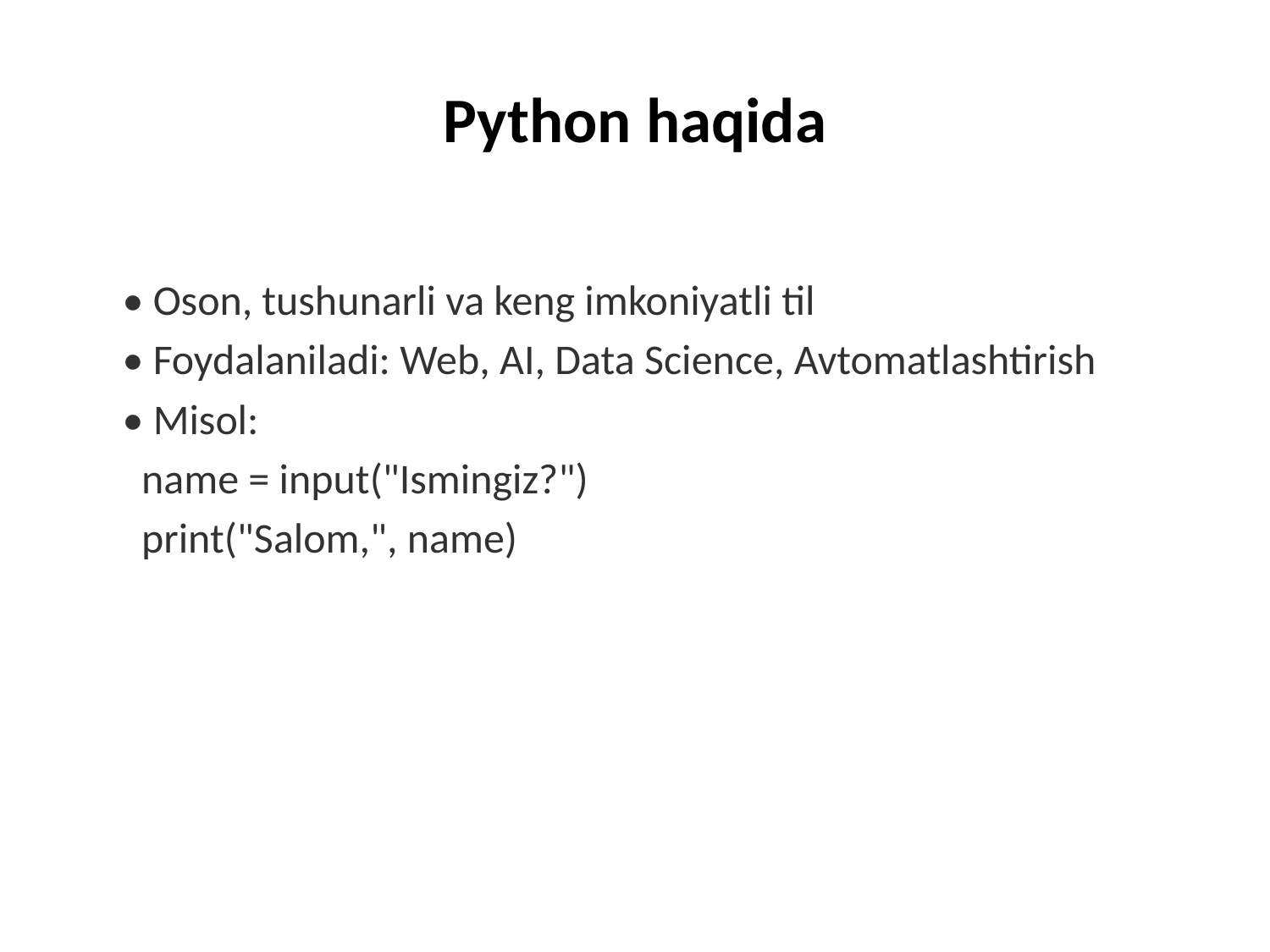

# Python haqida

• Oson, tushunarli va keng imkoniyatli til
• Foydalaniladi: Web, AI, Data Science, Avtomatlashtirish
• Misol:
  name = input("Ismingiz?")
  print("Salom,", name)